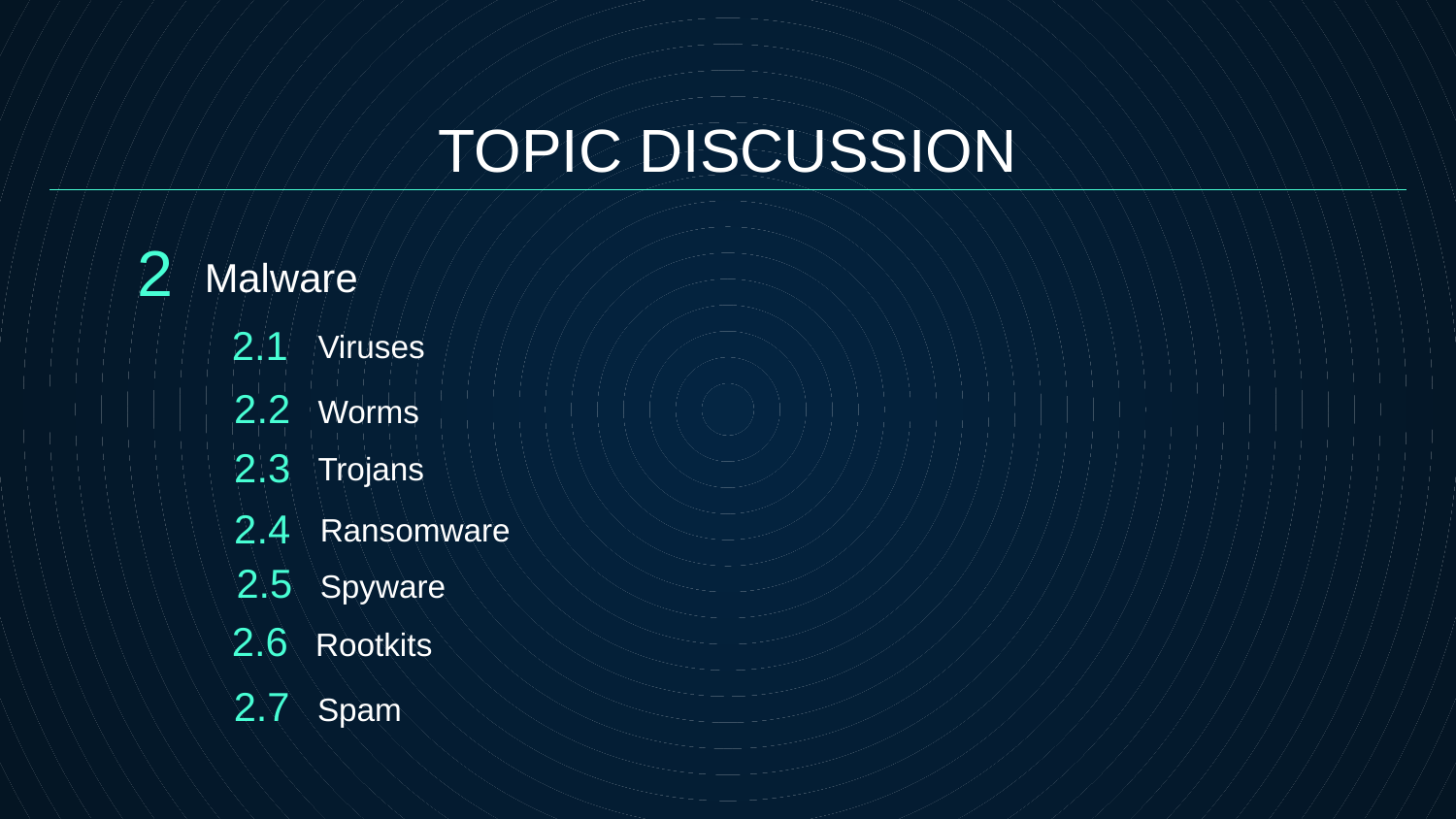

# TOPIC DISCUSSION
2
Malware
2.1
Viruses
2.2
2.3
Worms
Trojans
2.4
Ransomware
2.5
2.6
Spyware
2.7
Rootkits
Spam